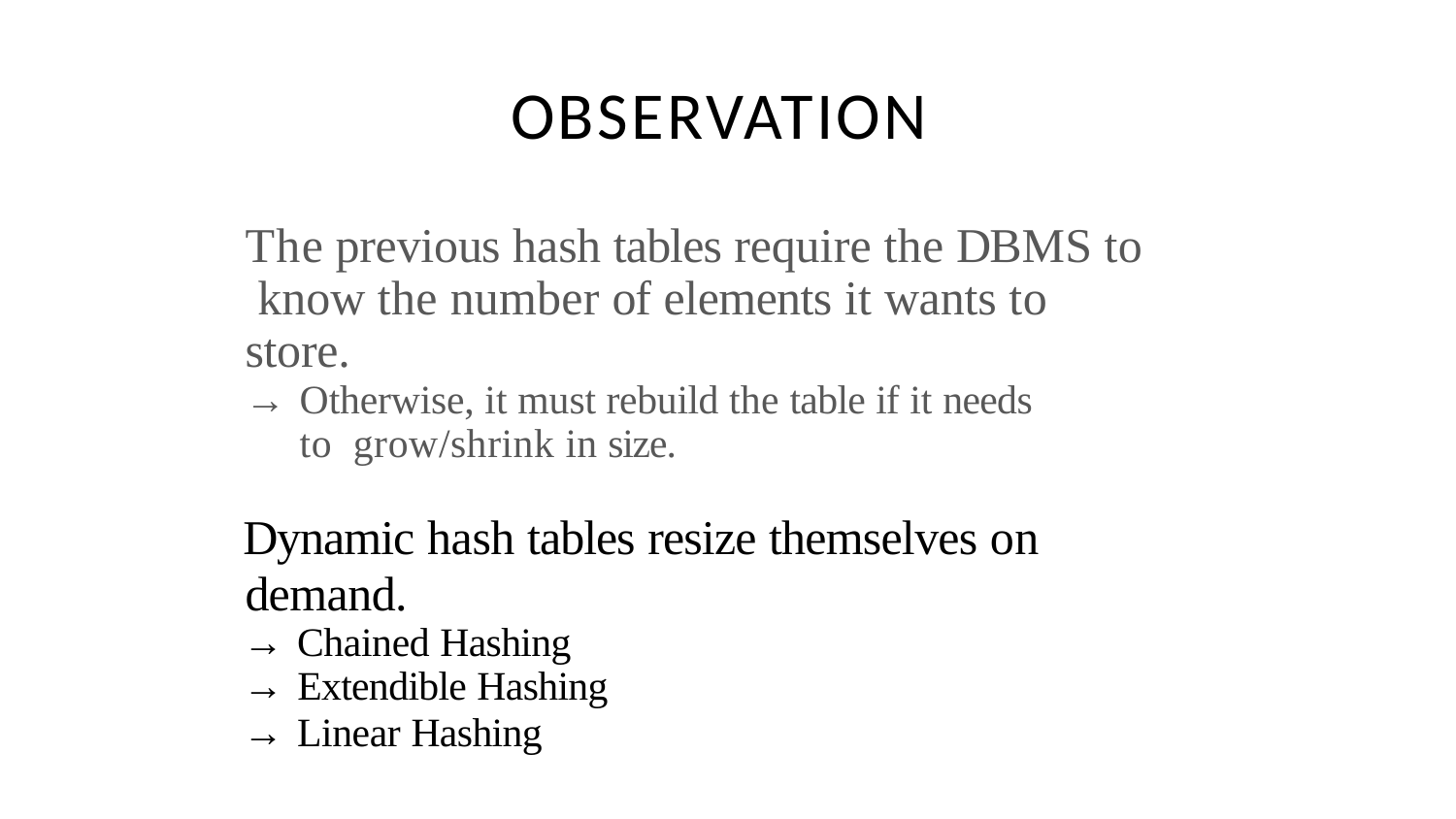

# OBSERVATION
The previous hash tables require the DBMS to  know the number of elements it wants to store.
→ Otherwise, it must rebuild the table if it needs to  grow/shrink in size.
Dynamic hash tables resize themselves on demand.
→ Chained Hashing
→ Extendible Hashing
→ Linear Hashing